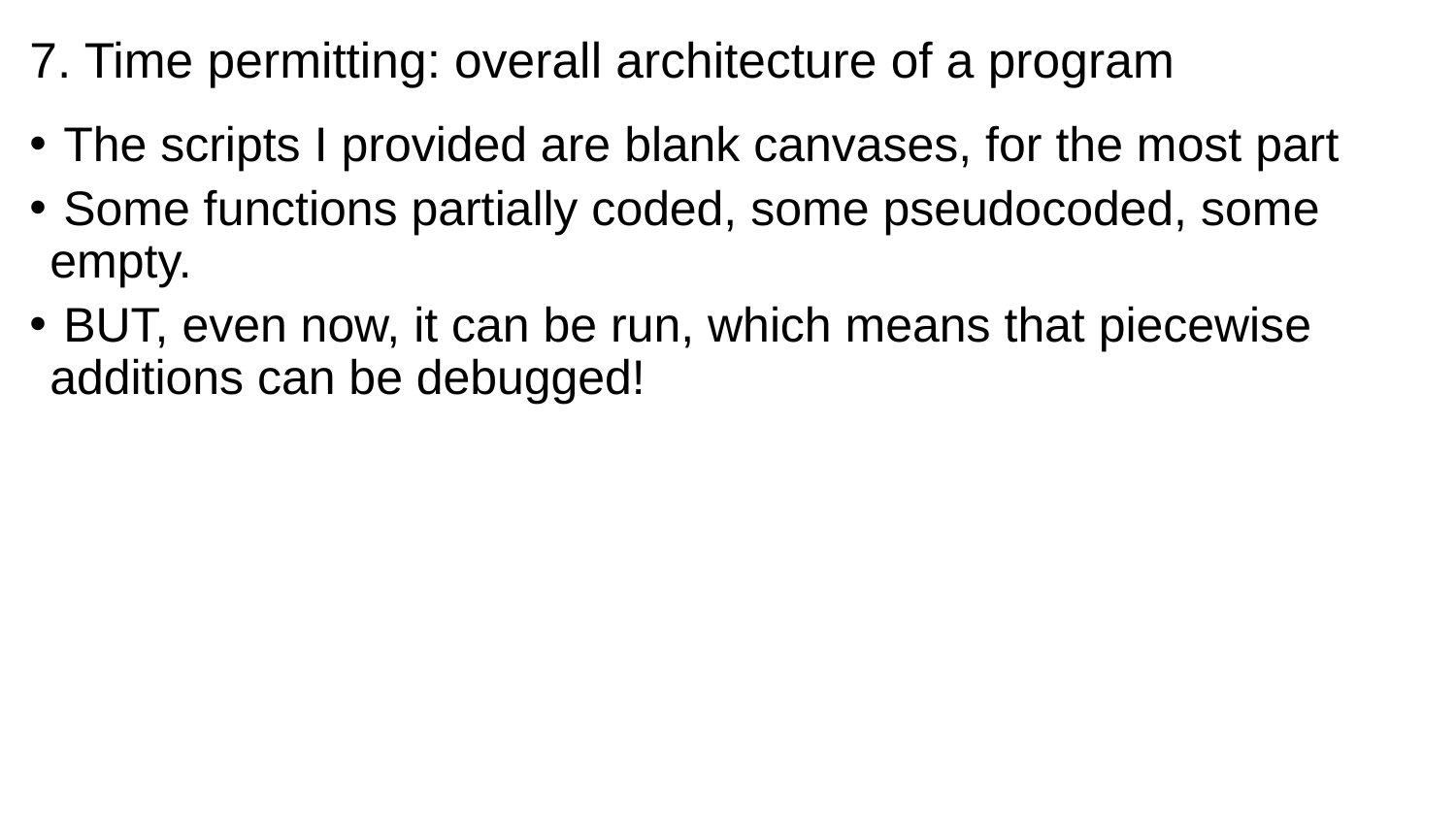

# 7. Time permitting: overall architecture of a program
 The scripts I provided are blank canvases, for the most part
 Some functions partially coded, some pseudocoded, some empty.
 BUT, even now, it can be run, which means that piecewise additions can be debugged!